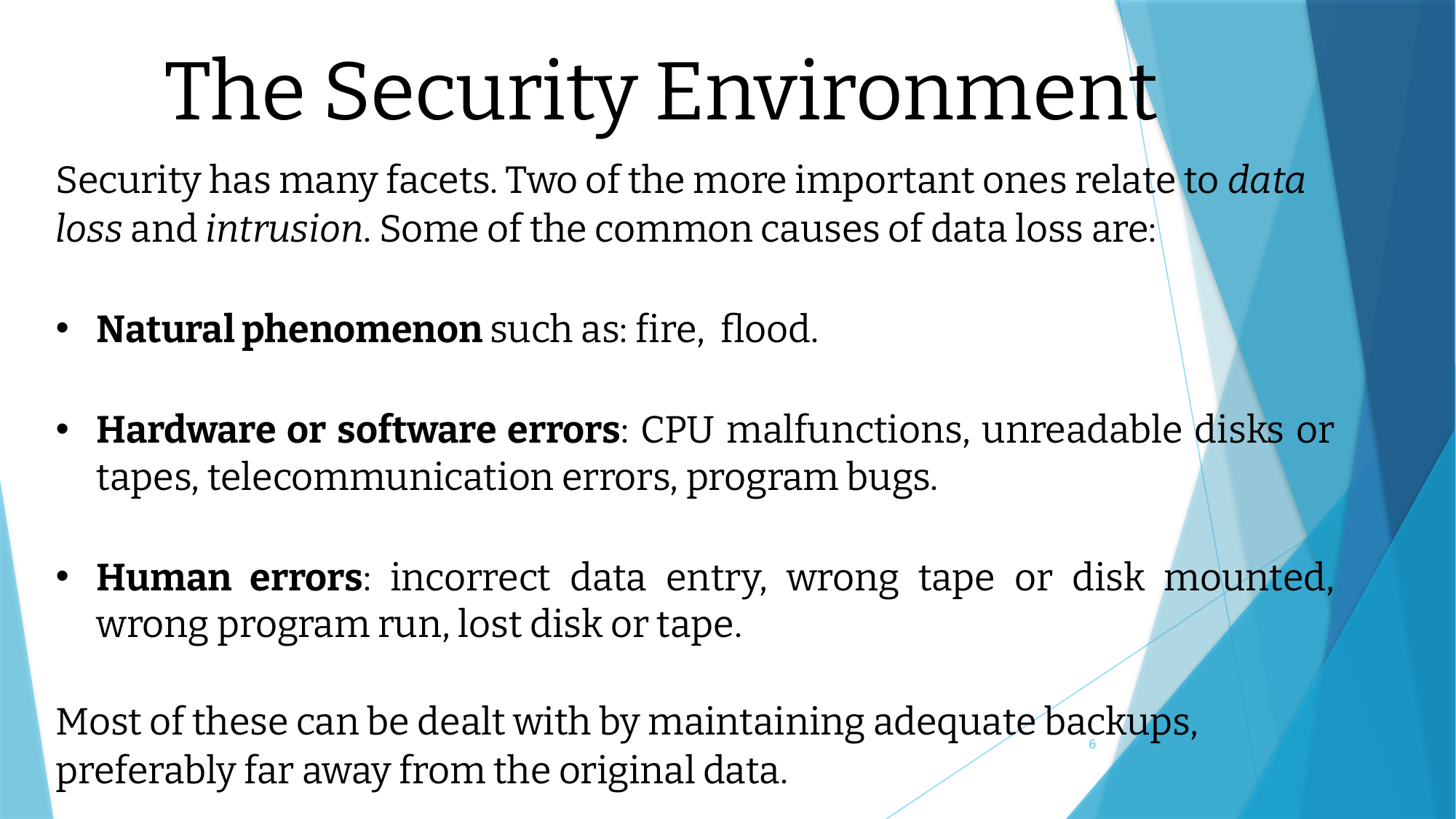

The Security Environment
Security has many facets. Two of the more important ones relate to data loss and intrusion. Some of the common causes of data loss are:

Natural phenomenon such as: fire,  flood.

Hardware or software errors: CPU malfunctions, unreadable disks or tapes, telecommunication errors, program bugs.

Human errors: incorrect data entry, wrong tape or disk mounted, wrong program run, lost disk or tape.

Most of these can be dealt with by maintaining adequate backups, preferably far away from the original data.
6